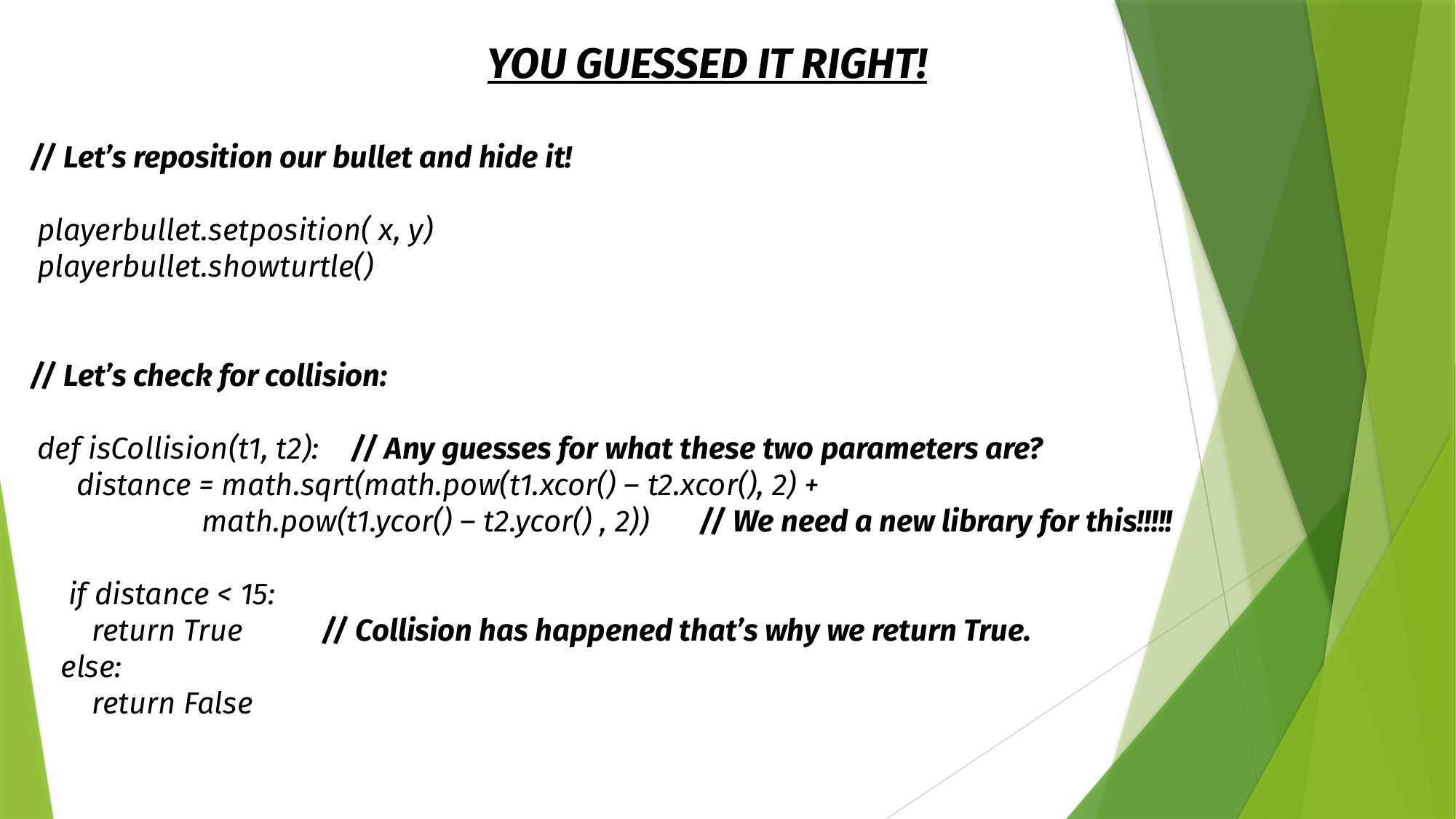

YOU GUESSED IT RIGHT!

// Let’s reposition our bullet and hide it!

 playerbullet.setposition( x, y)
 playerbullet.showturtle()

// Let’s check for collision:

 def isCollision(t1, t2):    // Any guesses for what these two parameters are?
      distance = math.sqrt(math.pow(t1.xcor() – t2.xcor(), 2) +
                      math.pow(t1.ycor() – t2.ycor() , 2))       // We need a new library for this!!!!!

     if distance < 15:
        return True          // Collision has happened that’s why we return True.
    else:
        return False